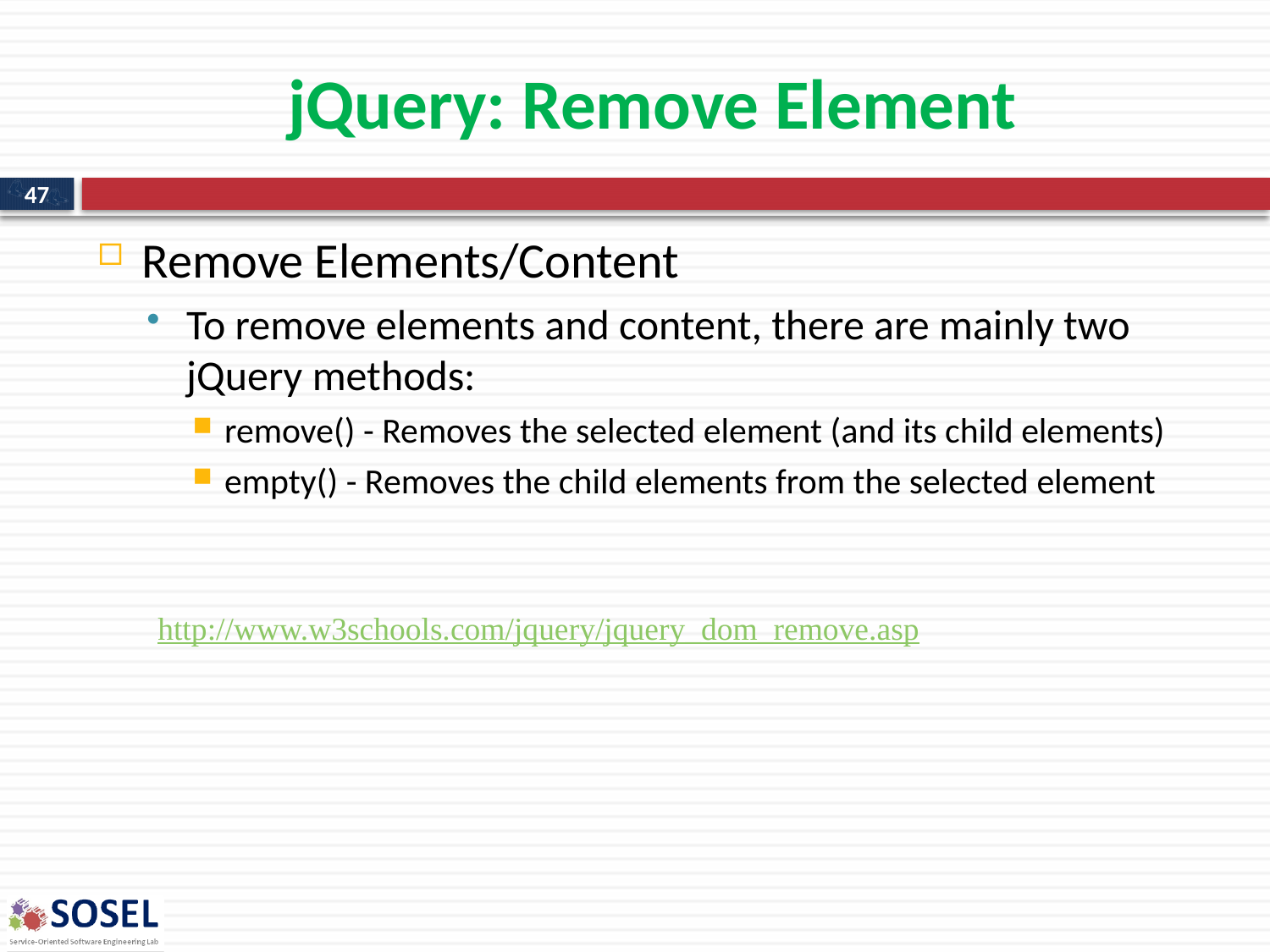

# jQuery: Remove Element
47
Remove Elements/Content
To remove elements and content, there are mainly two jQuery methods:
remove() - Removes the selected element (and its child elements)
empty() - Removes the child elements from the selected element

http://www.w3schools.com/jquery/jquery_dom_remove.asp